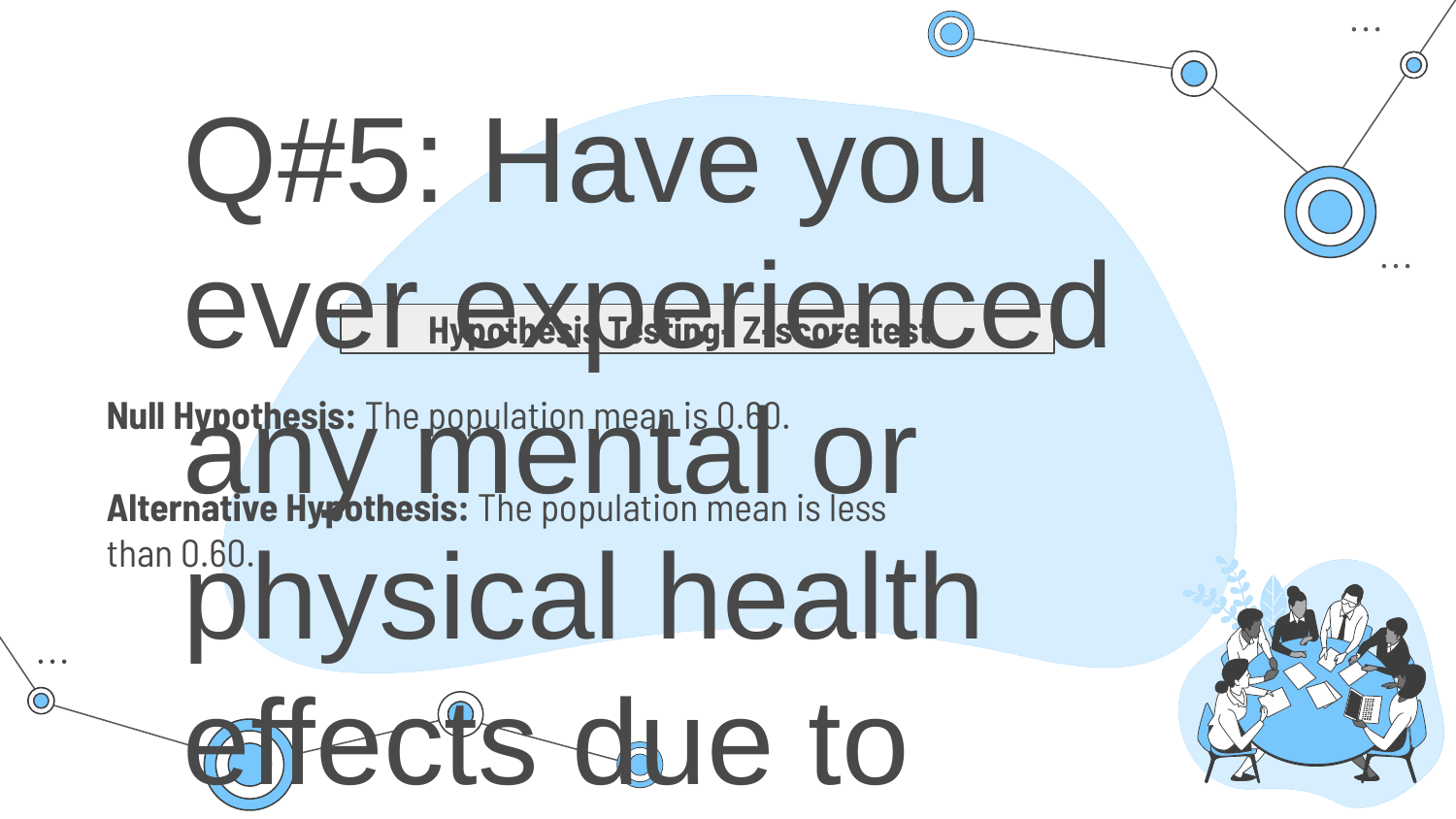

Q#5: Have you ever experienced any mental or physical health effects due to technostress?
Hypothesis Testing- Z-score test
Null Hypothesis: The population mean is 0.60.

Alternative Hypothesis: The population mean is less than 0.60.